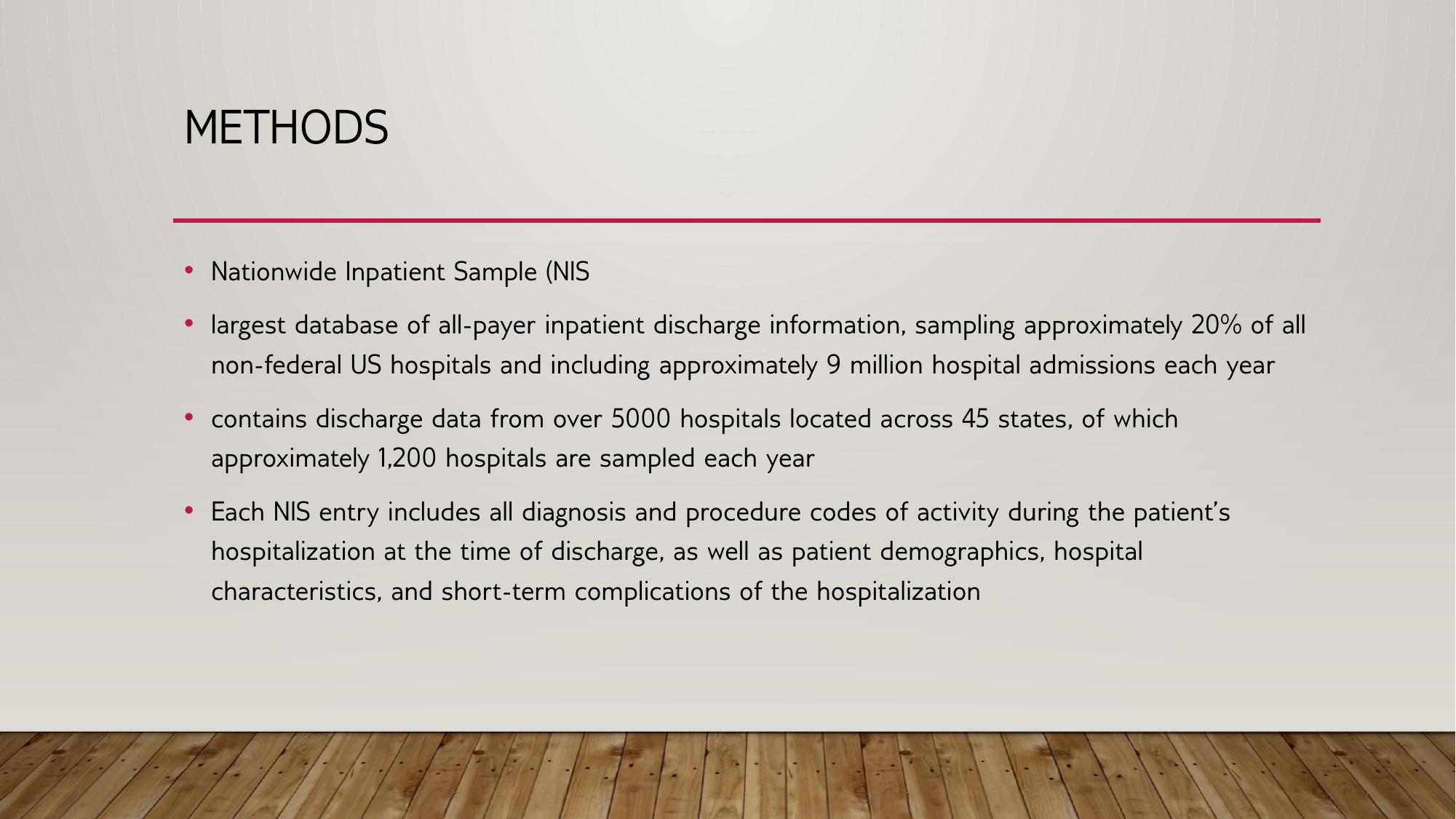

# METHODS
Nationwide Inpatient Sample (NIS
largest database of all-payer inpatient discharge information, sampling approximately 20% of all non-federal US hospitals and including approximately 9 million hospital admissions each year
contains discharge data from over 5000 hospitals located across 45 states, of which approximately 1,200 hospitals are sampled each year
Each NIS entry includes all diagnosis and procedure codes of activity during the patient’s hospitalization at the time of discharge, as well as patient demographics, hospital characteristics, and short-term complications of the hospitalization